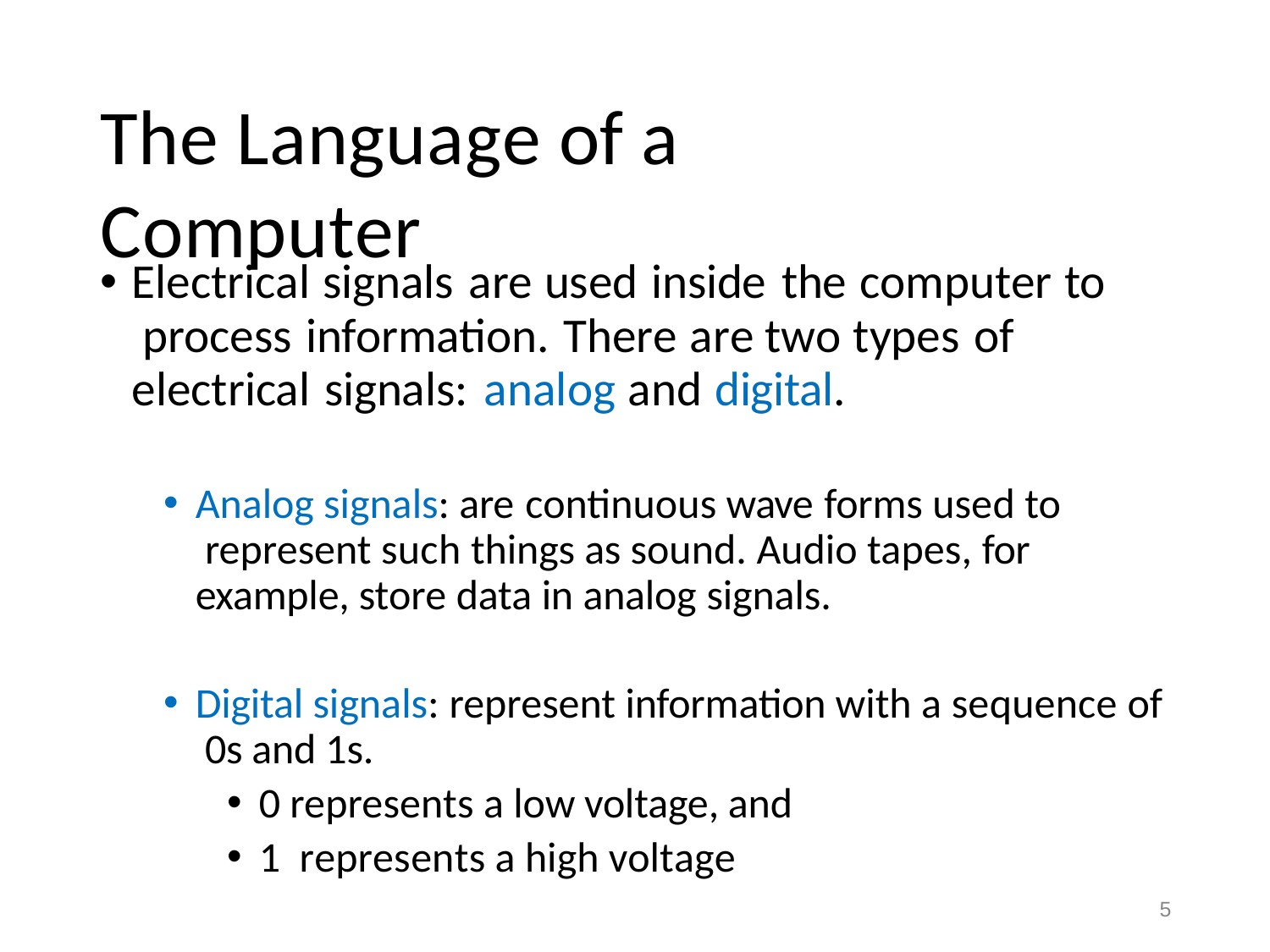

# The Language of a Computer
Electrical signals are used inside the computer to  process information. There are two types of  electrical signals: analog and digital.

Analog signals: are continuous wave forms used to  represent such things as sound. Audio tapes, for  example, store data in analog signals.

Digital signals: represent information with a sequence of  0s and 1s.
0 represents a low voltage, and
1  represents a high voltage
5